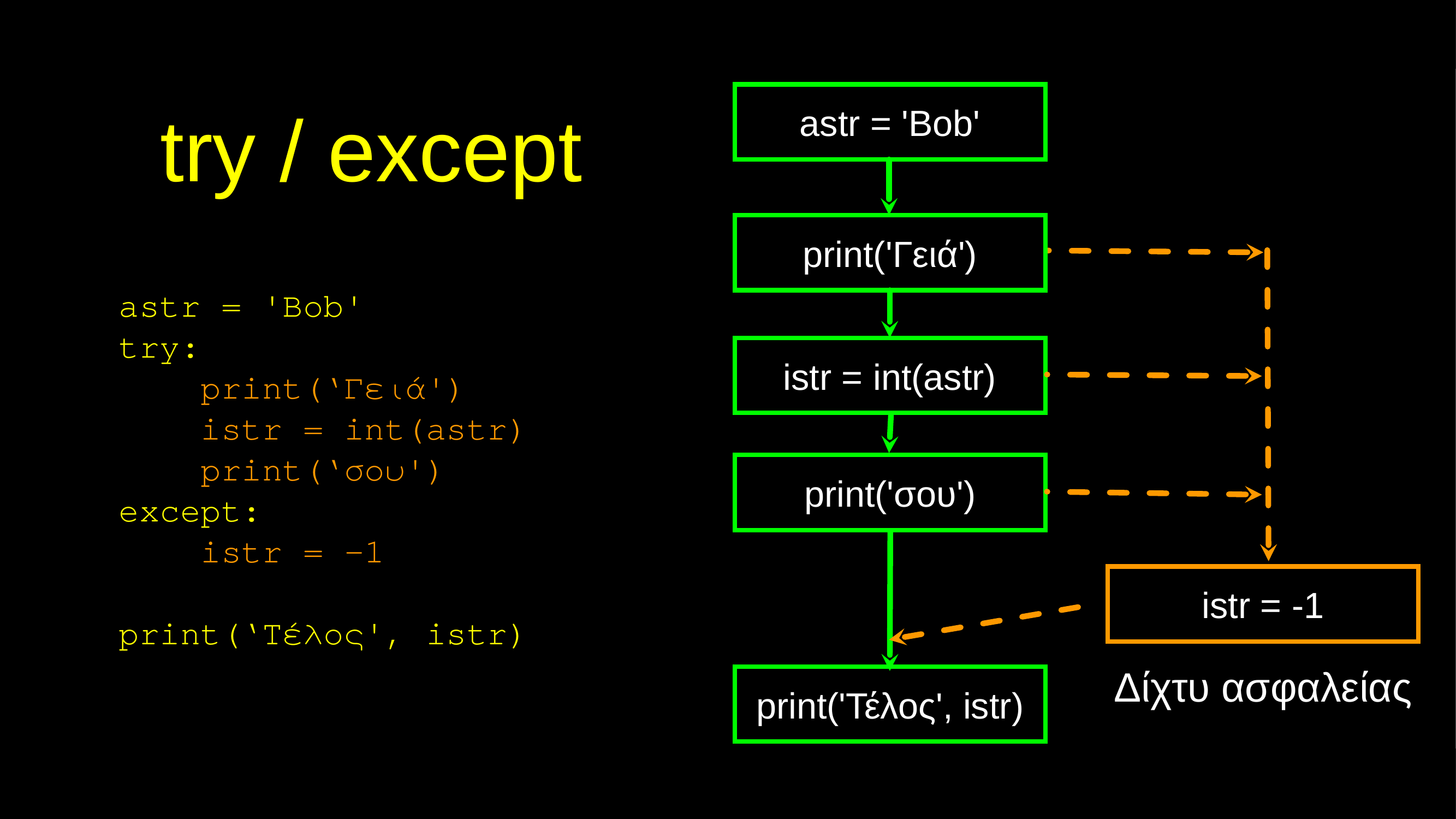

# try / except
astr = 'Bob'
print('Γειά')
astr = 'Bob'
try:
    print(‘Γειά')
    istr = int(astr)
    print(‘σου')
except:
    istr = -1

print(‘Τέλος', istr)
istr = int(astr)
print('σου')
istr = -1
Δίχτυ ασφαλείας
print('Τέλος', istr)